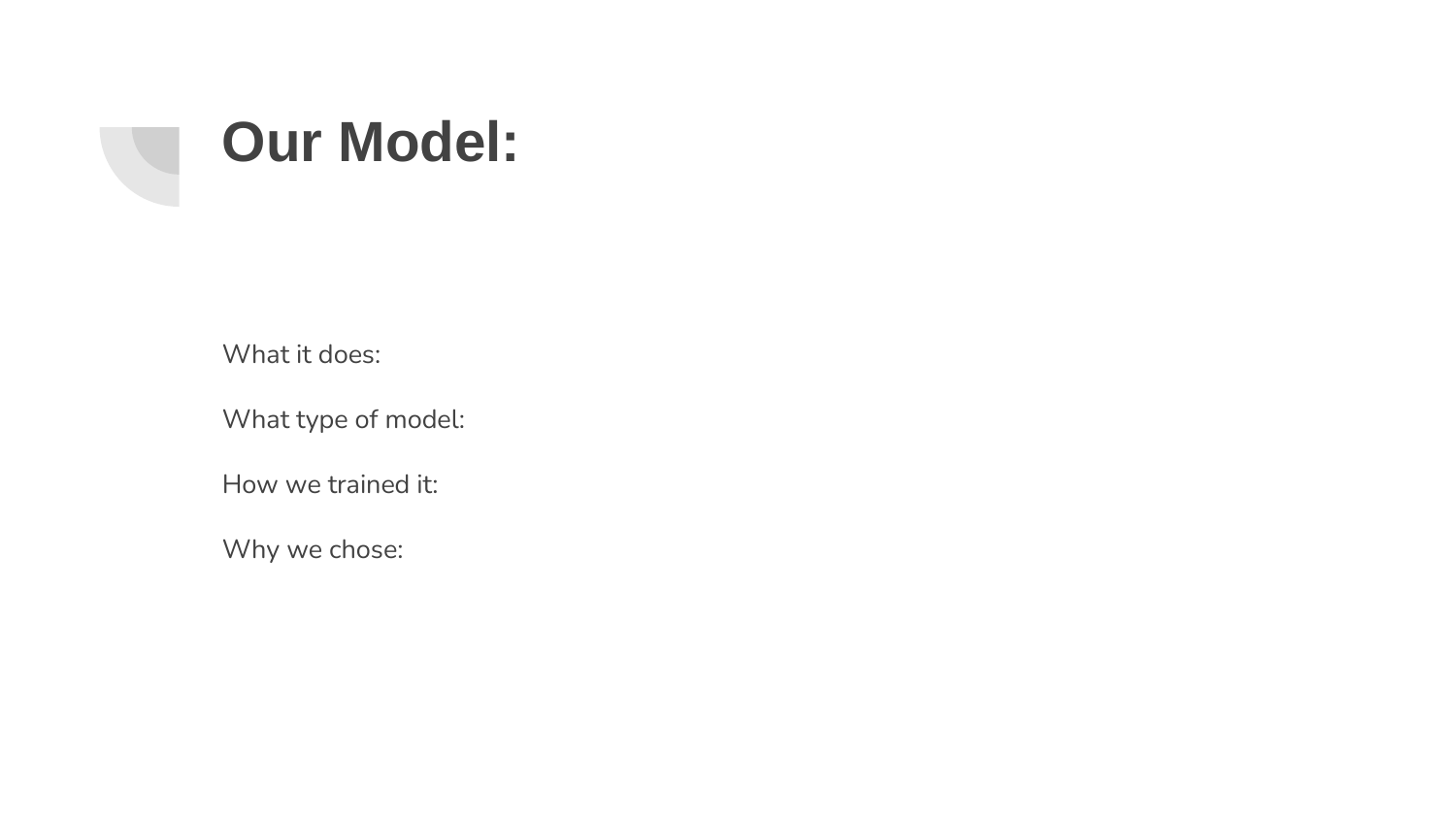

# Our Model:
What it does:
What type of model:
How we trained it:
Why we chose: